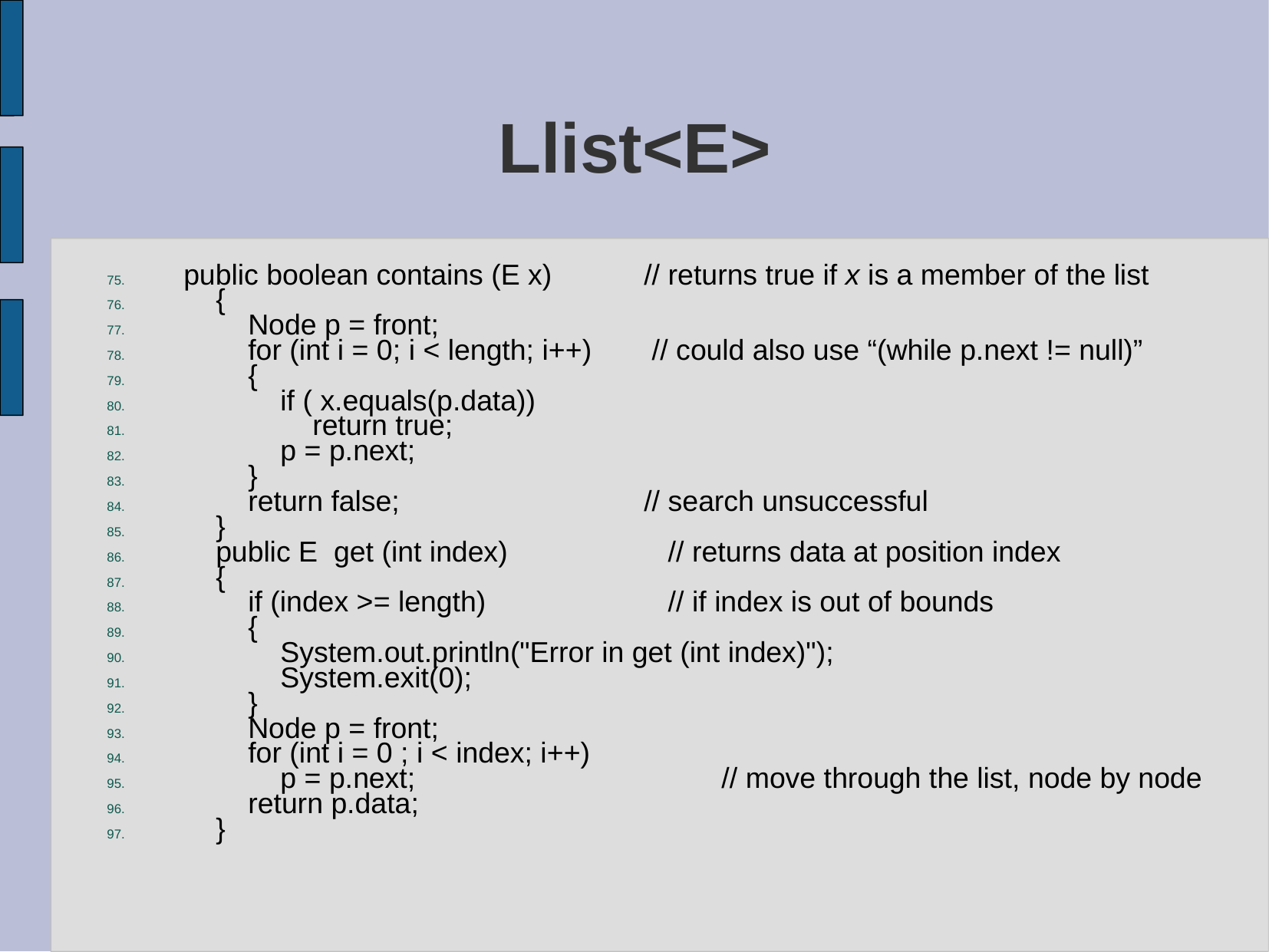

# Llist<E>
public boolean contains (E x)      	// returns true if x is a member of the list
    {
        Node p = front;
        for (int i = 0; i < length; i++)    	 // could also use “(while p.next != null)”
        {
            if ( x.equals(p.data))
                return true;
            p = p.next;
        }
        return false;                             	// search unsuccessful
    }
    public E  get (int index)         	   // returns data at position index
    {
        if (index >= length)          	   // if index is out of bounds
        {
            System.out.println("Error in get (int index)");
            System.exit(0);
        }
        Node p = front;
        for (int i = 0 ; i < index; i++)
            p = p.next;    	                        // move through the list, node by node
        return p.data;
    }